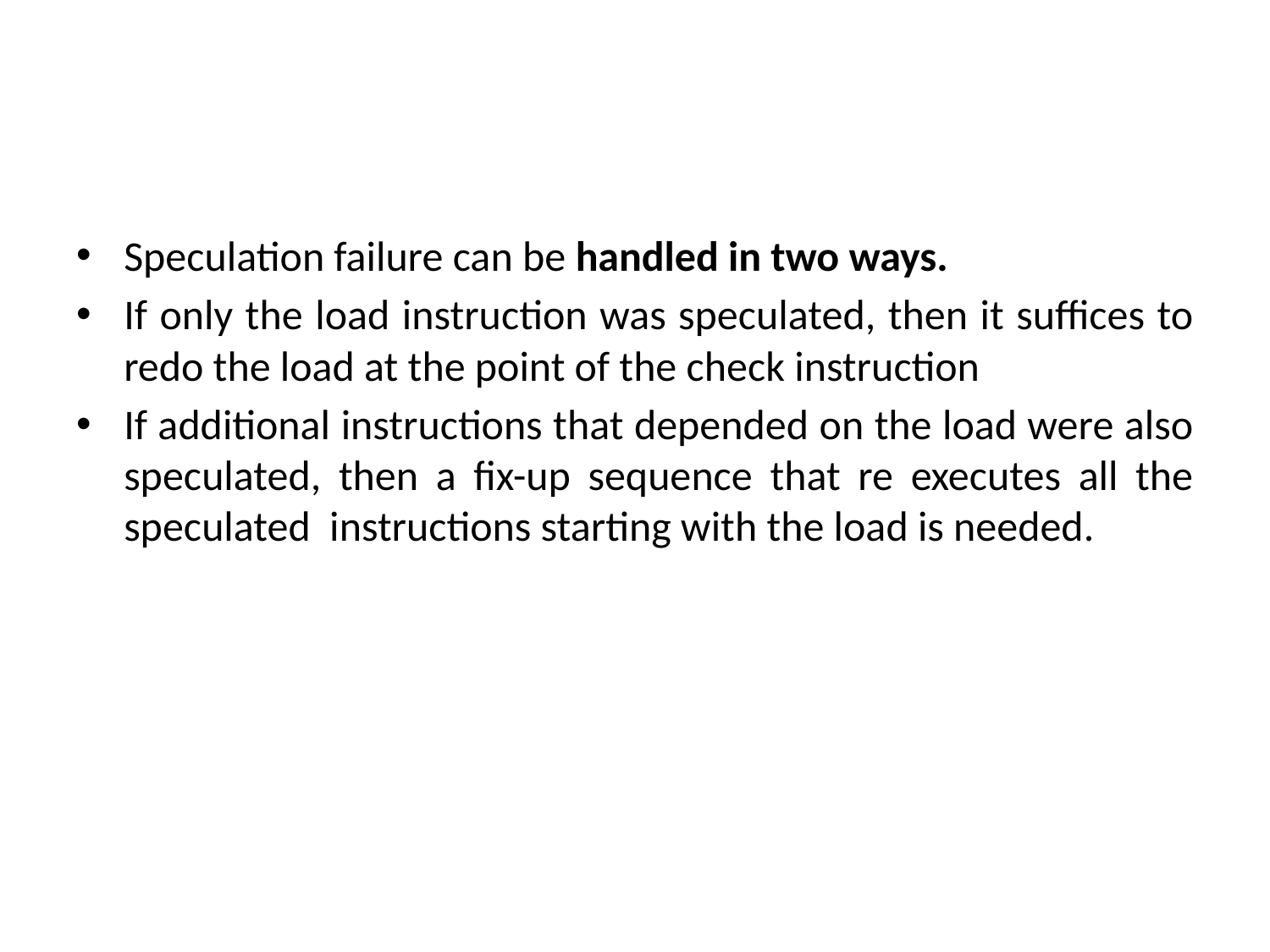

#
Speculation failure can be handled in two ways.
If only the load instruction was speculated, then it suffices to redo the load at the point of the check instruction
If additional instructions that depended on the load were also speculated, then a fix-up sequence that re executes all the speculated  instructions starting with the load is needed.